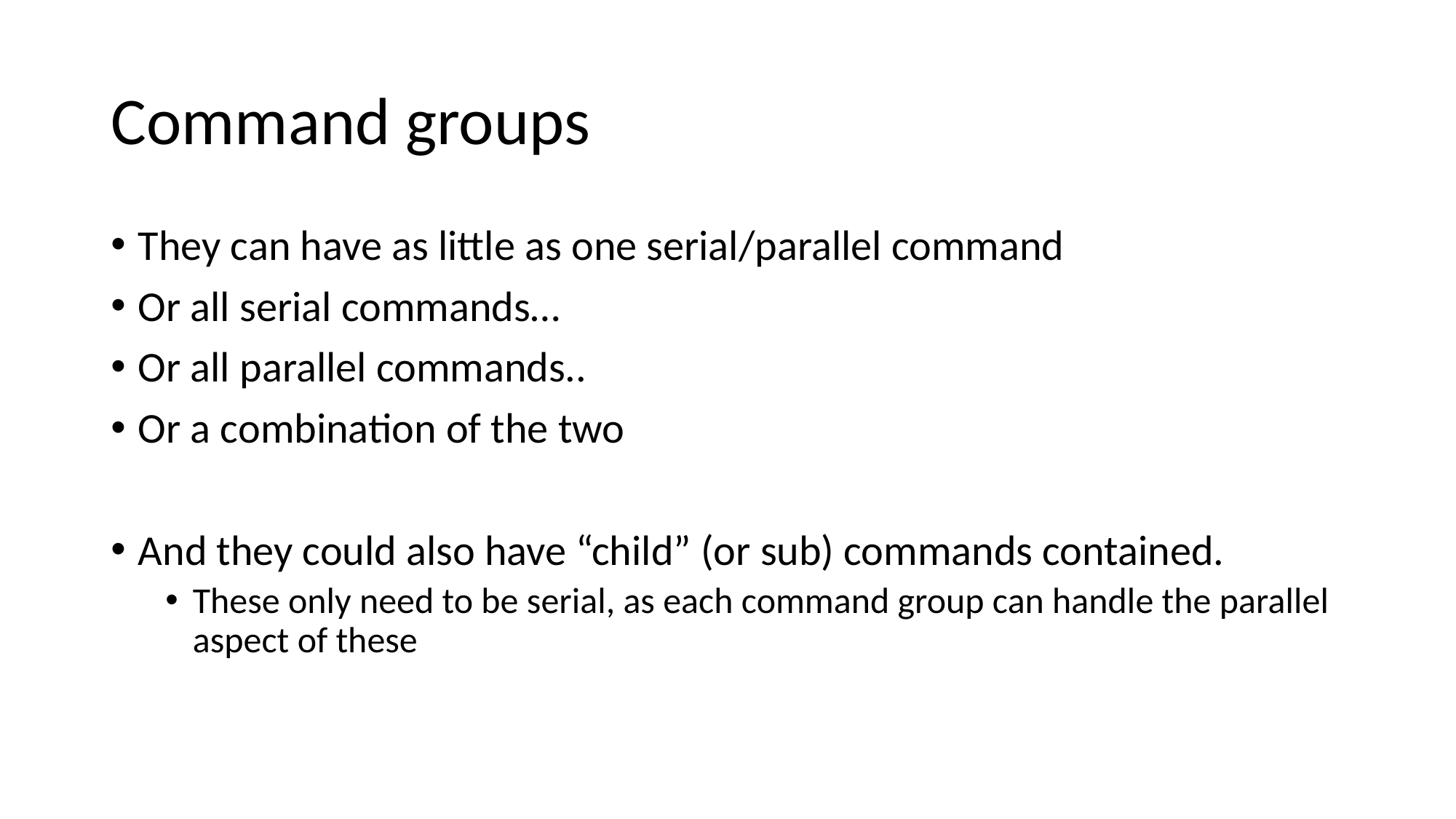

# Command groups
They can have as little as one serial/parallel command
Or all serial commands…
Or all parallel commands..
Or a combination of the two

And they could also have “child” (or sub) commands contained.
These only need to be serial, as each command group can handle the parallel aspect of these